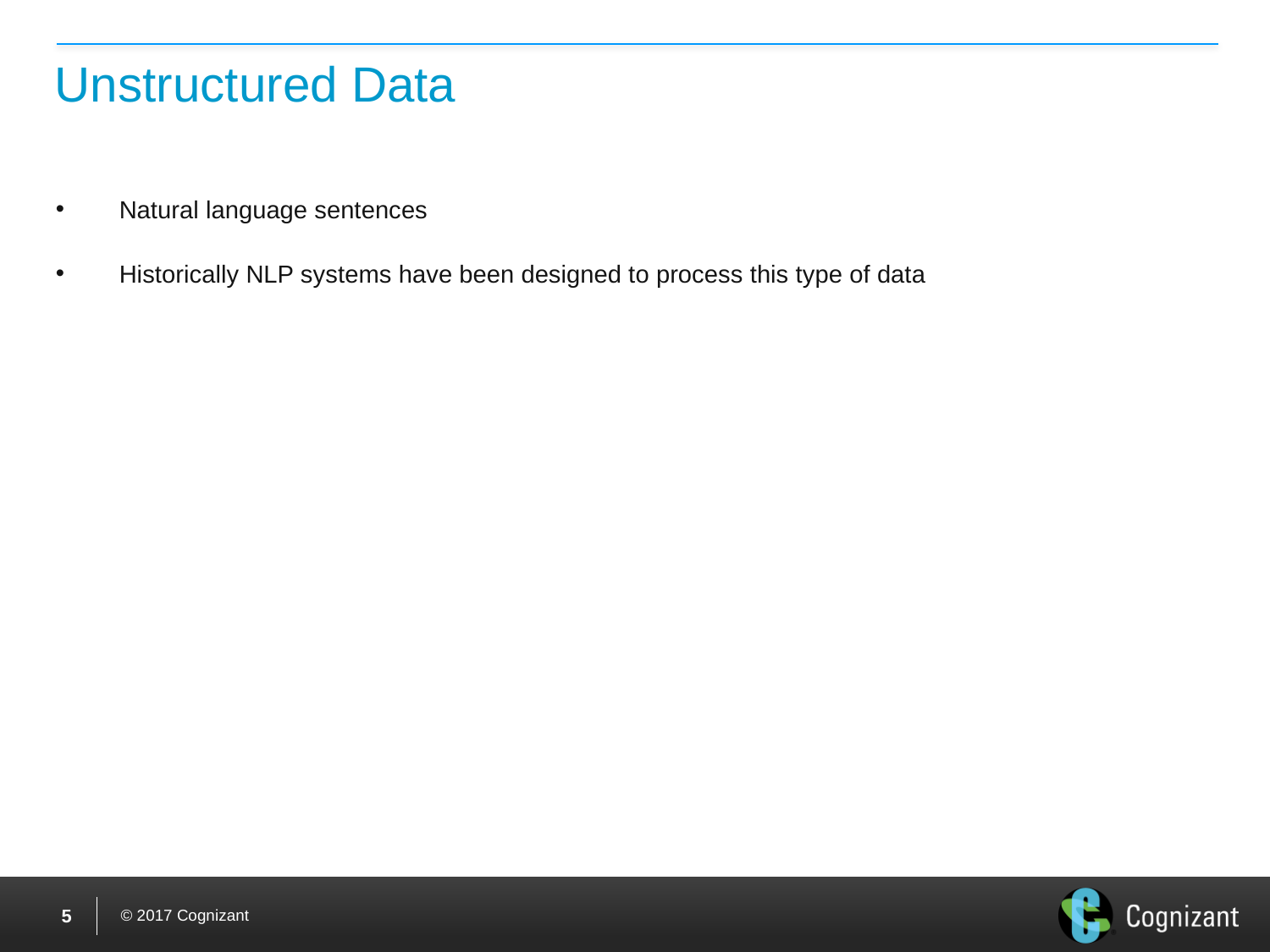

# Unstructured Data
Natural language sentences
Historically NLP systems have been designed to process this type of data

5